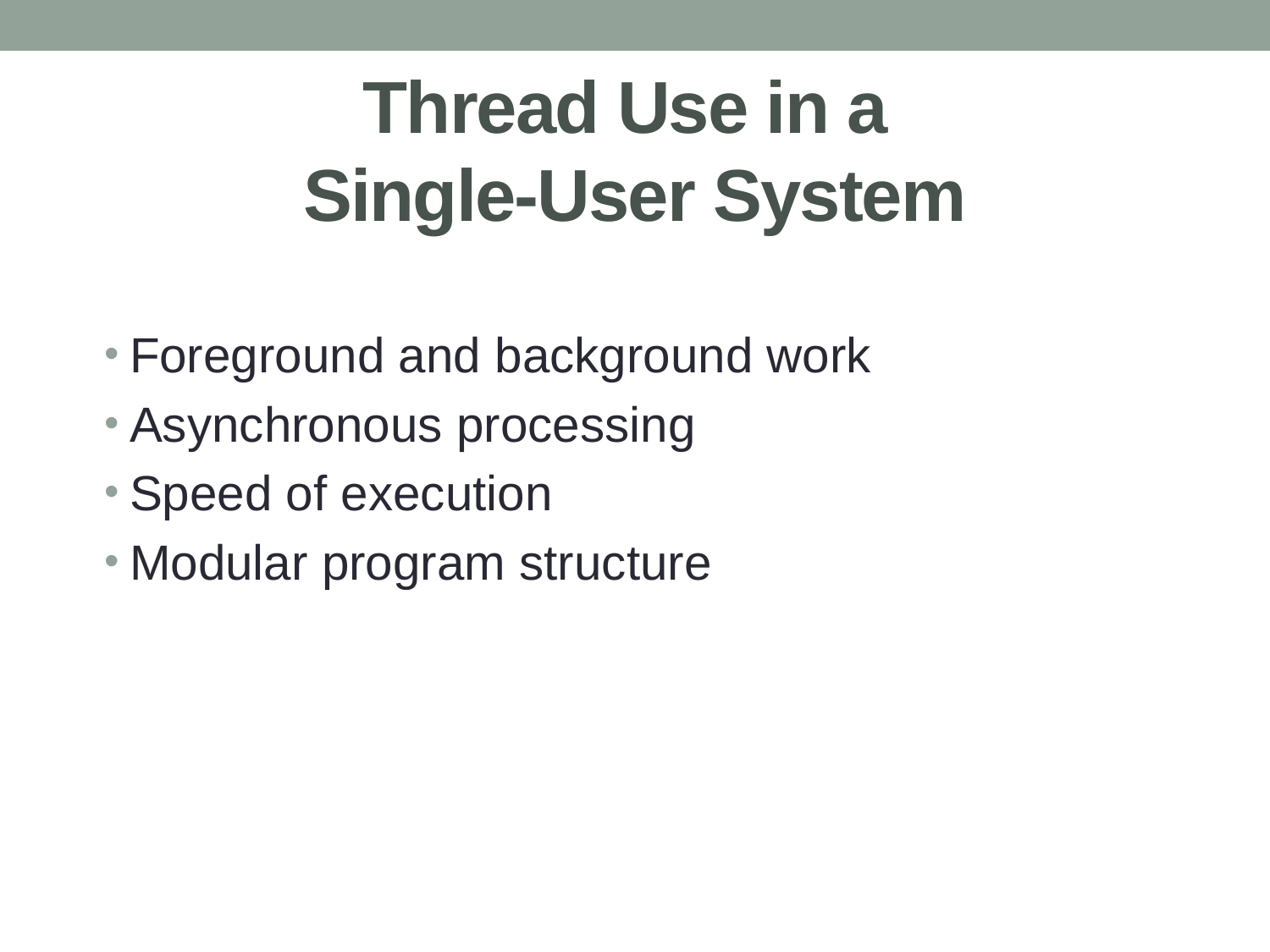

# Thread Use in a Single-User System
Foreground and background work
Asynchronous processing
Speed of execution
Modular program structure